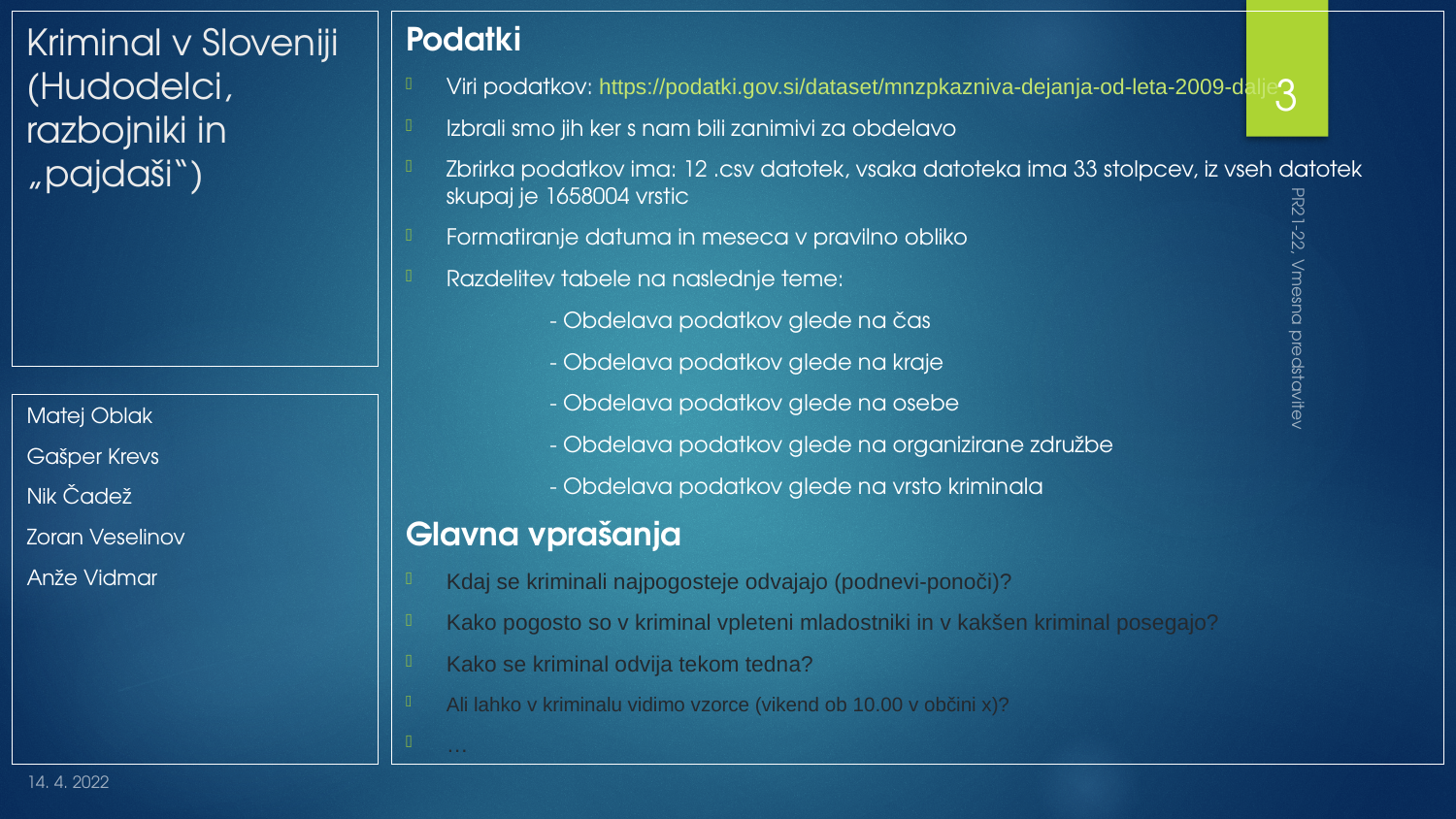

# Kriminal v Sloveniji (Hudodelci, razbojniki in „pajdaši“)
Podatki
Viri podatkov: https://podatki.gov.si/dataset/mnzpkazniva-dejanja-od-leta-2009-dalje
Izbrali smo jih ker s nam bili zanimivi za obdelavo
Zbrirka podatkov ima: 12 .csv datotek, vsaka datoteka ima 33 stolpcev, iz vseh datotek skupaj je 1658004 vrstic
Formatiranje datuma in meseca v pravilno obliko
Razdelitev tabele na naslednje teme:
	- Obdelava podatkov glede na čas
	- Obdelava podatkov glede na kraje
	- Obdelava podatkov glede na osebe
	- Obdelava podatkov glede na organizirane združbe
	- Obdelava podatkov glede na vrsto kriminala
Glavna vprašanja
Kdaj se kriminali najpogosteje odvajajo (podnevi-ponoči)?
Kako pogosto so v kriminal vpleteni mladostniki in v kakšen kriminal posegajo?
Kako se kriminal odvija tekom tedna?
Ali lahko v kriminalu vidimo vzorce (vikend ob 10.00 v občini x)?
…
3
PR21-22, Vmesna predstavitev
Matej Oblak
Gašper Krevs
Nik Čadež
Zoran Veselinov
Anže Vidmar

14. 4. 2022